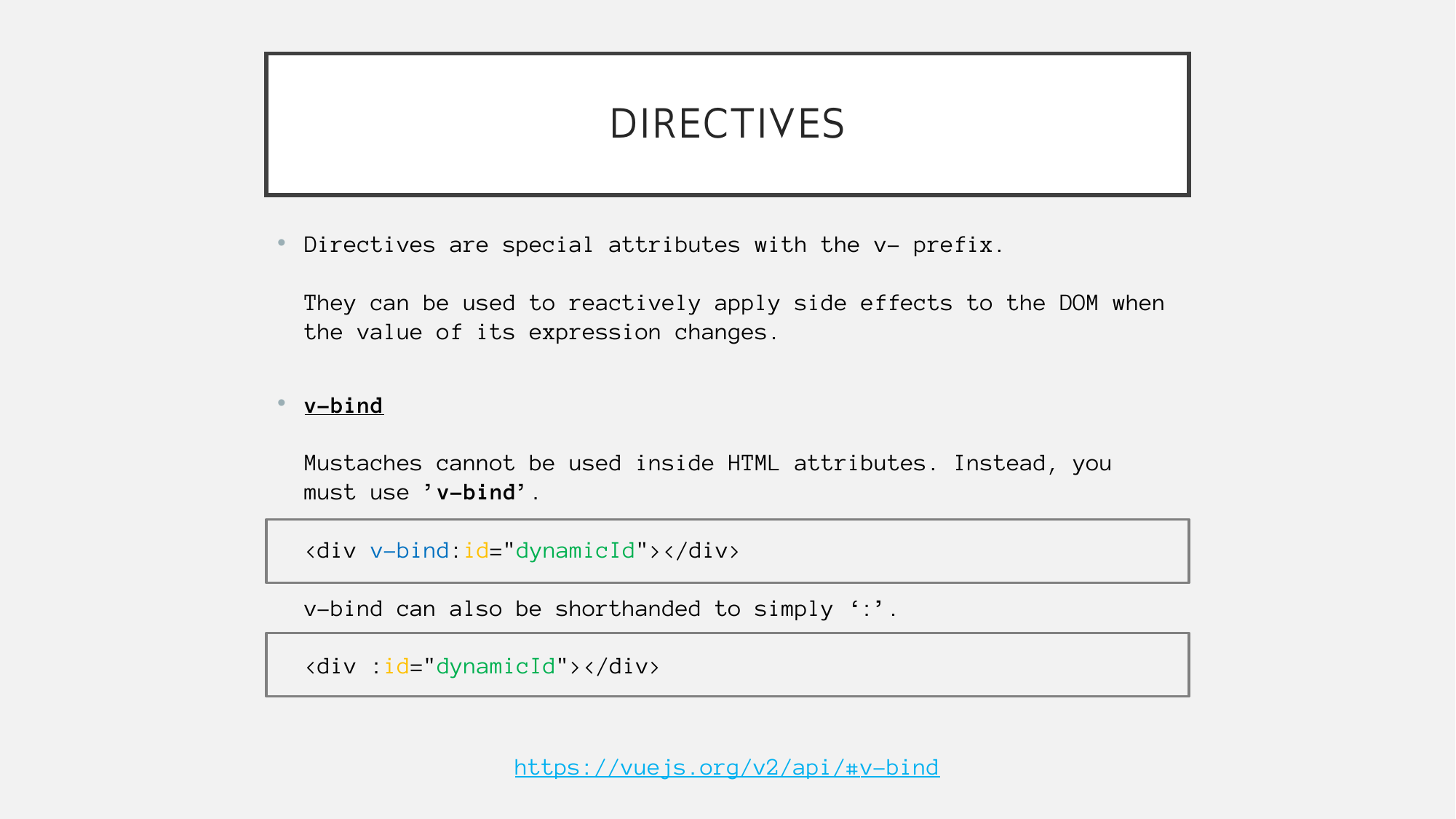

# DIRECTIVES
Directives are special attributes with the v- prefix.
They can be used to reactively apply side effects to the DOM when the value of its expression changes.
v-bind
Mustaches cannot be used inside HTML attributes. Instead, you must use ’v-bind’.
<div v-bind:id="dynamicId"></div>
v-bind can also be shorthanded to simply ‘:’.
<div :id="dynamicId"></div>

https://vuejs.org/v2/api/#v-bind